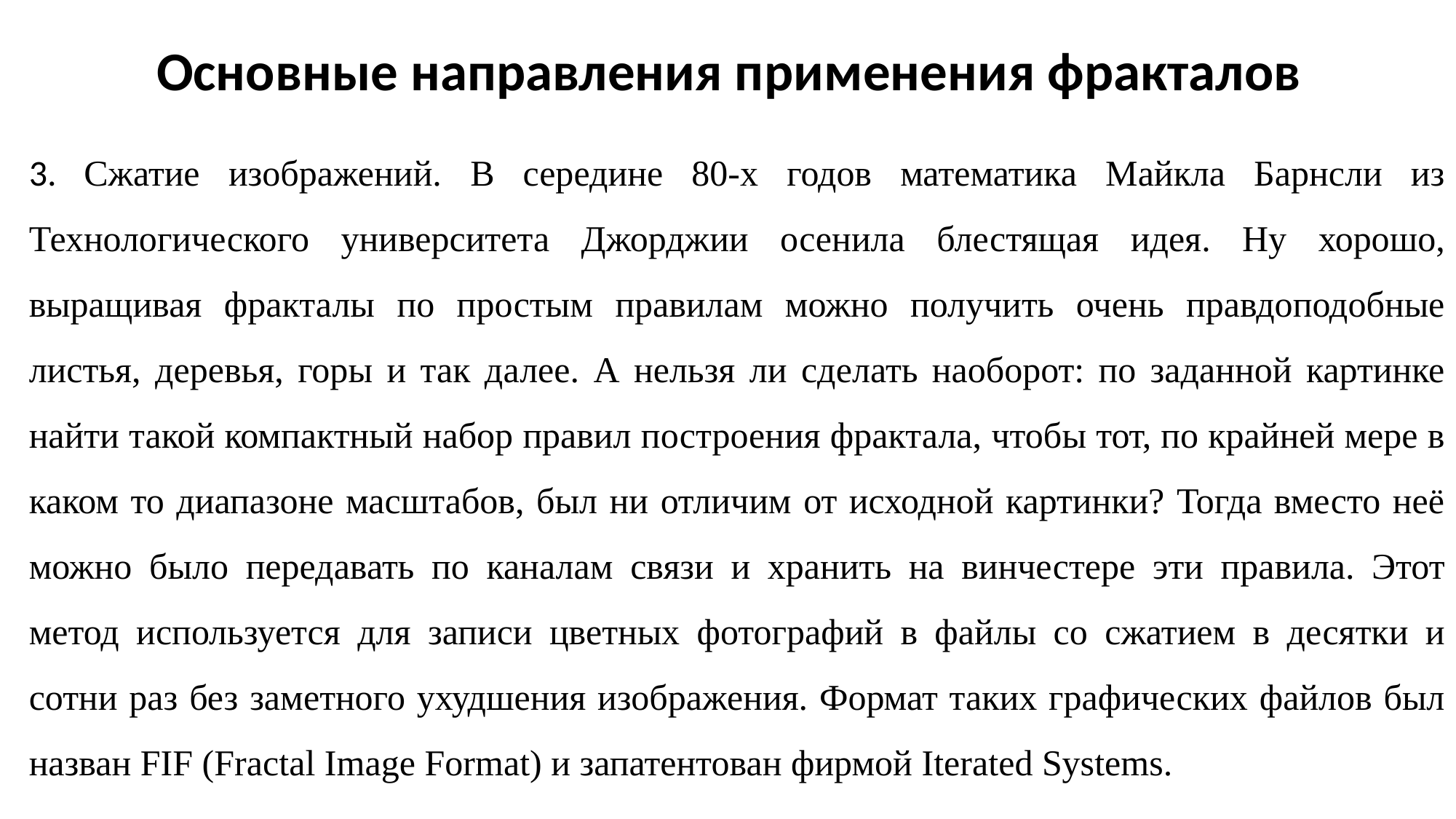

Основные направления применения фракталов
3. Сжатие изображений. В середине 80-х годов математика Майкла Барнсли из Технологического университета Джорджии осенила блестящая идея. Ну хорошо, выращивая фракталы по простым правилам можно получить очень правдоподобные листья, деревья, горы и так далее. А нельзя ли сделать наоборот: по заданной картинке найти такой компактный набор правил построения фрактала, чтобы тот, по крайней мере в каком то диапазоне масштабов, был ни отличим от исходной картинки? Тогда вместо неё можно было передавать по каналам связи и хранить на винчестере эти правила. Этот метод используется для записи цветных фотографий в файлы со сжатием в десятки и сотни раз без заметного ухудшения изображения. Формат таких графических файлов был назван FIF (Fractal Image Format) и запатентован фирмой Iterated Systems.